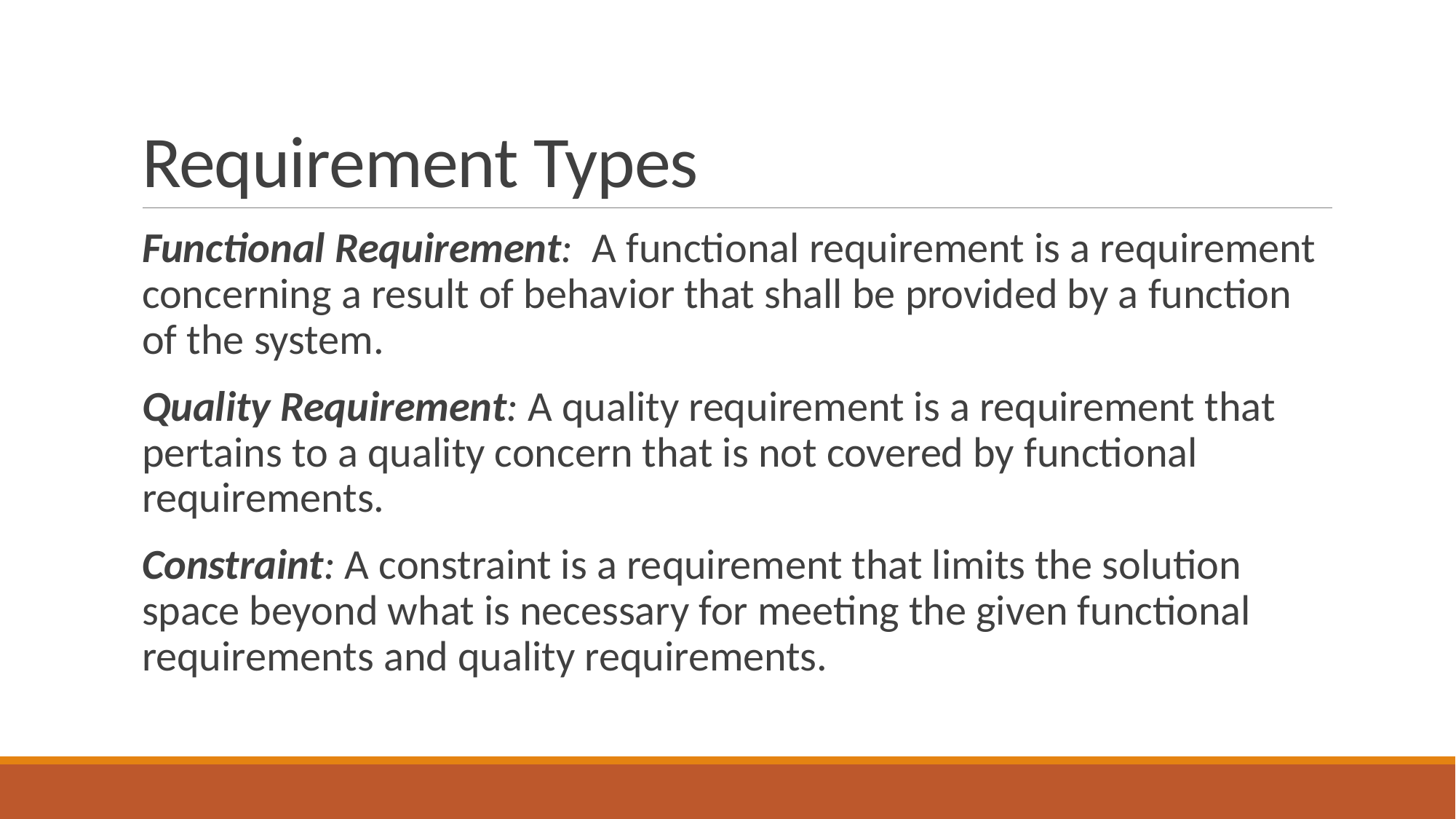

# Requirement Types
Functional Requirement:  A functional requirement is a requirement concerning a result of behavior that shall be provided by a function of the system.
Quality Requirement: A quality requirement is a requirement that pertains to a quality concern that is not covered by functional requirements.
Constraint: A constraint is a requirement that limits the solution space beyond what is necessary for meeting the given functional requirements and quality requirements.